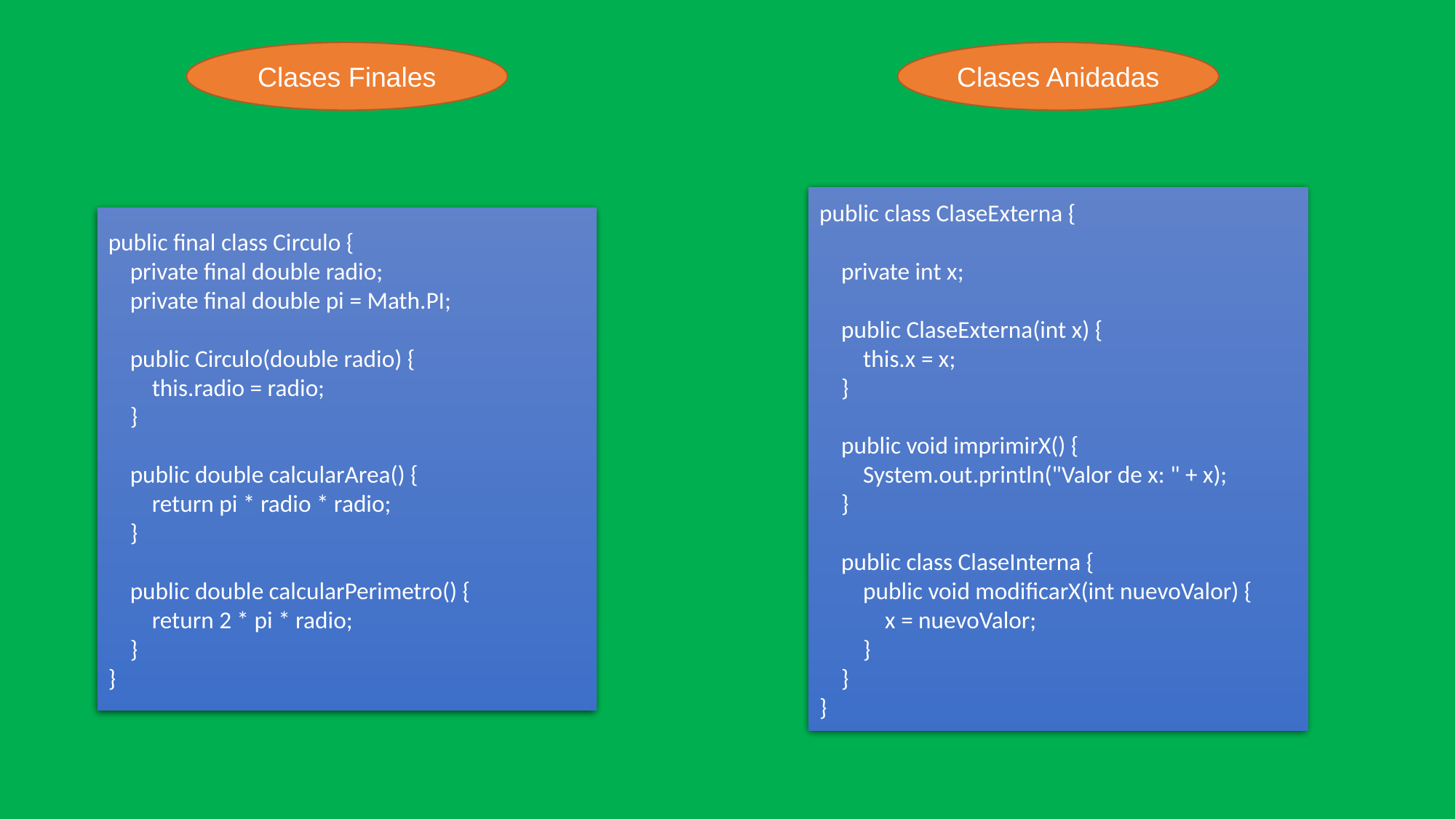

Clases Finales
Clases Anidadas
public class ClaseExterna {

    private int x;

    public ClaseExterna(int x) {
        this.x = x;
    }

    public void imprimirX() {
        System.out.println("Valor de x: " + x);
    }

    public class ClaseInterna {
        public void modificarX(int nuevoValor) {
            x = nuevoValor;
        }
    }
}
public final class Circulo {
    private final double radio;
    private final double pi = Math.PI;

    public Circulo(double radio) {
        this.radio = radio;
    }

    public double calcularArea() {
        return pi * radio * radio;
    }

    public double calcularPerimetro() {
        return 2 * pi * radio;
    }
}